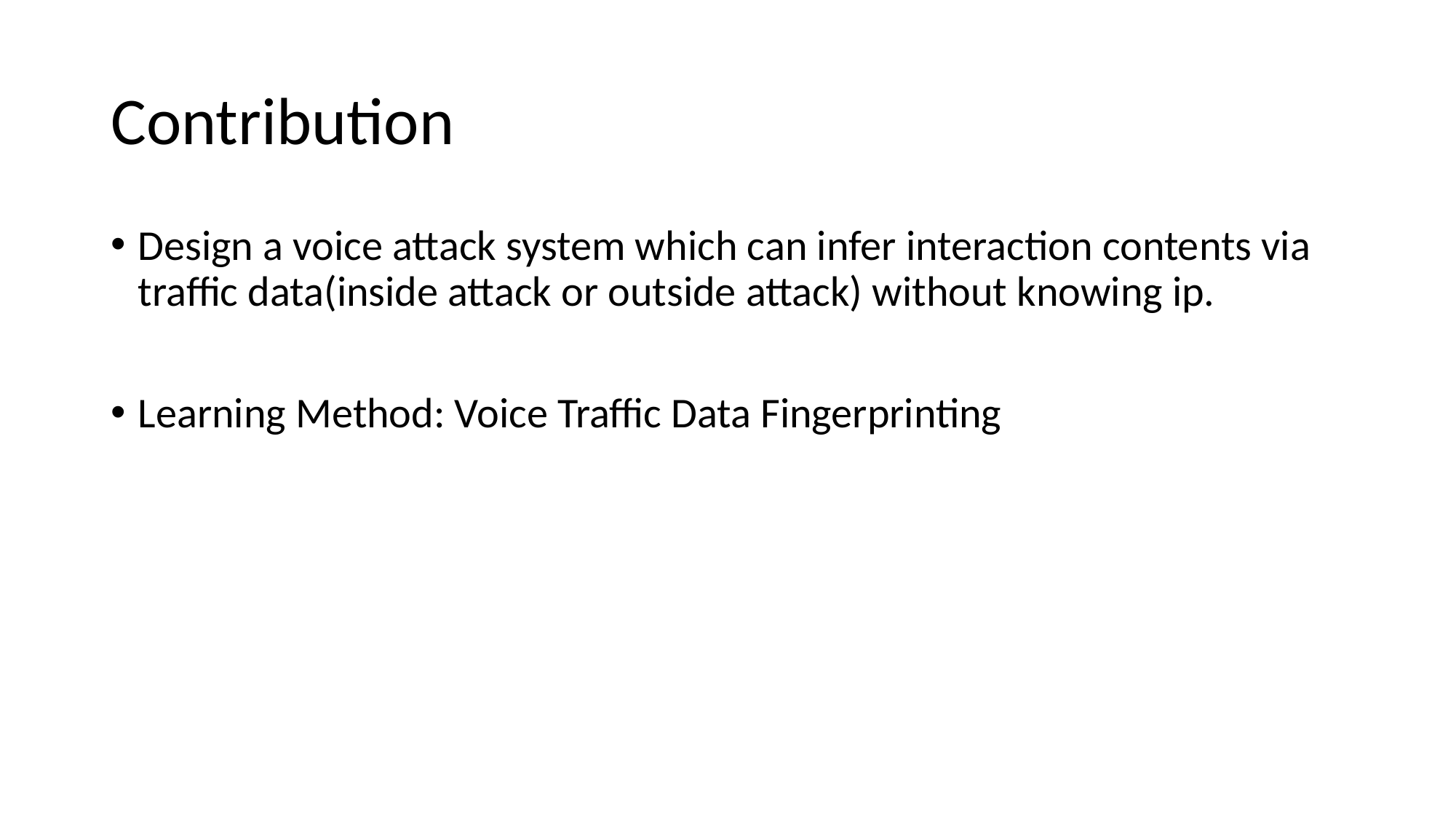

# Contribution
Design a voice attack system which can infer interaction contents via traffic data(inside attack or outside attack) without knowing ip.

Learning Method: Voice Traffic Data Fingerprinting